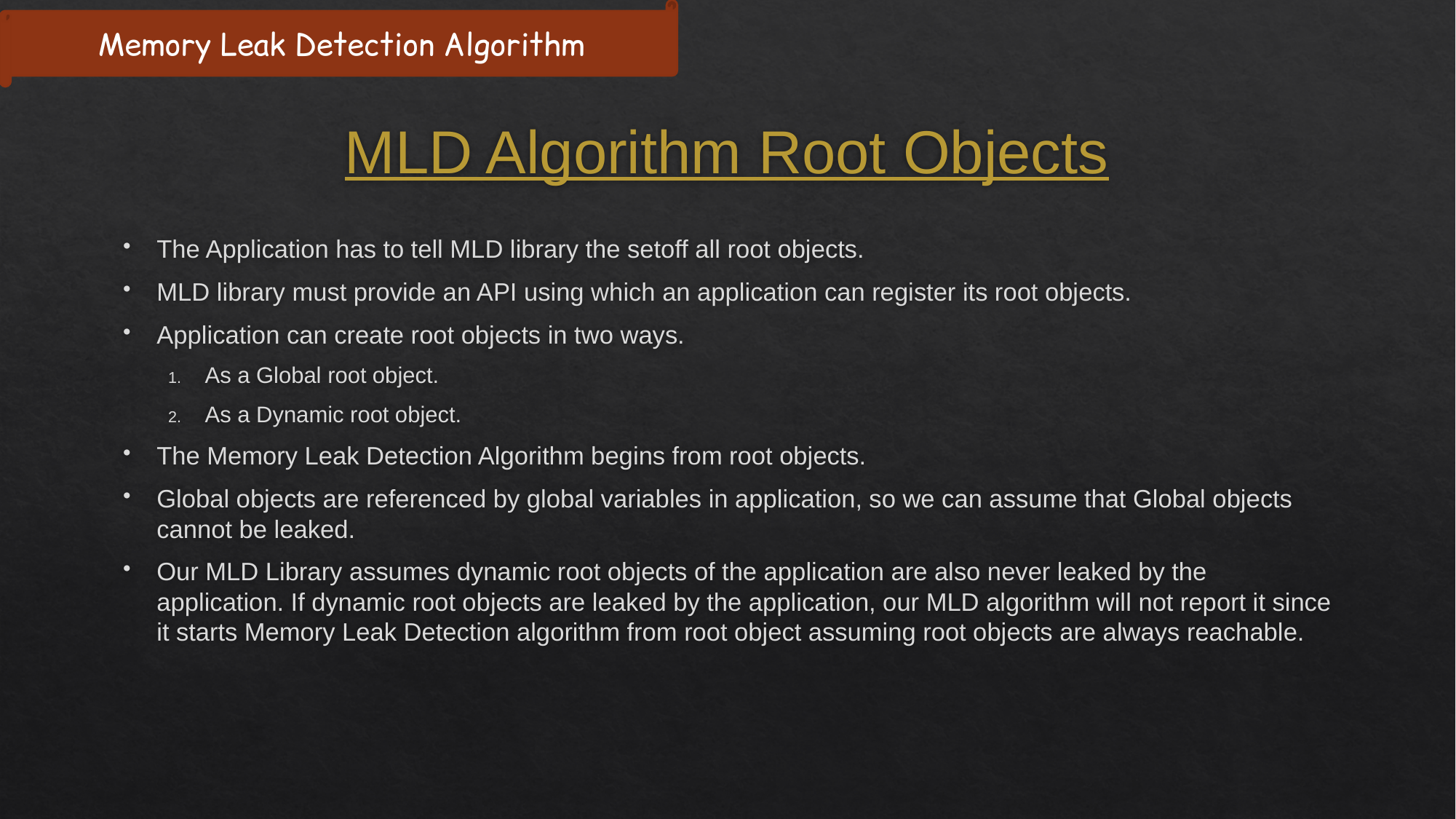

Memory Leak Detection Algorithm
# MLD Algorithm Root Objects
The Application has to tell MLD library the setoff all root objects.
MLD library must provide an API using which an application can register its root objects.
Application can create root objects in two ways.
As a Global root object.
As a Dynamic root object.
The Memory Leak Detection Algorithm begins from root objects.
Global objects are referenced by global variables in application, so we can assume that Global objects cannot be leaked.
Our MLD Library assumes dynamic root objects of the application are also never leaked by the application. If dynamic root objects are leaked by the application, our MLD algorithm will not report it since it starts Memory Leak Detection algorithm from root object assuming root objects are always reachable.